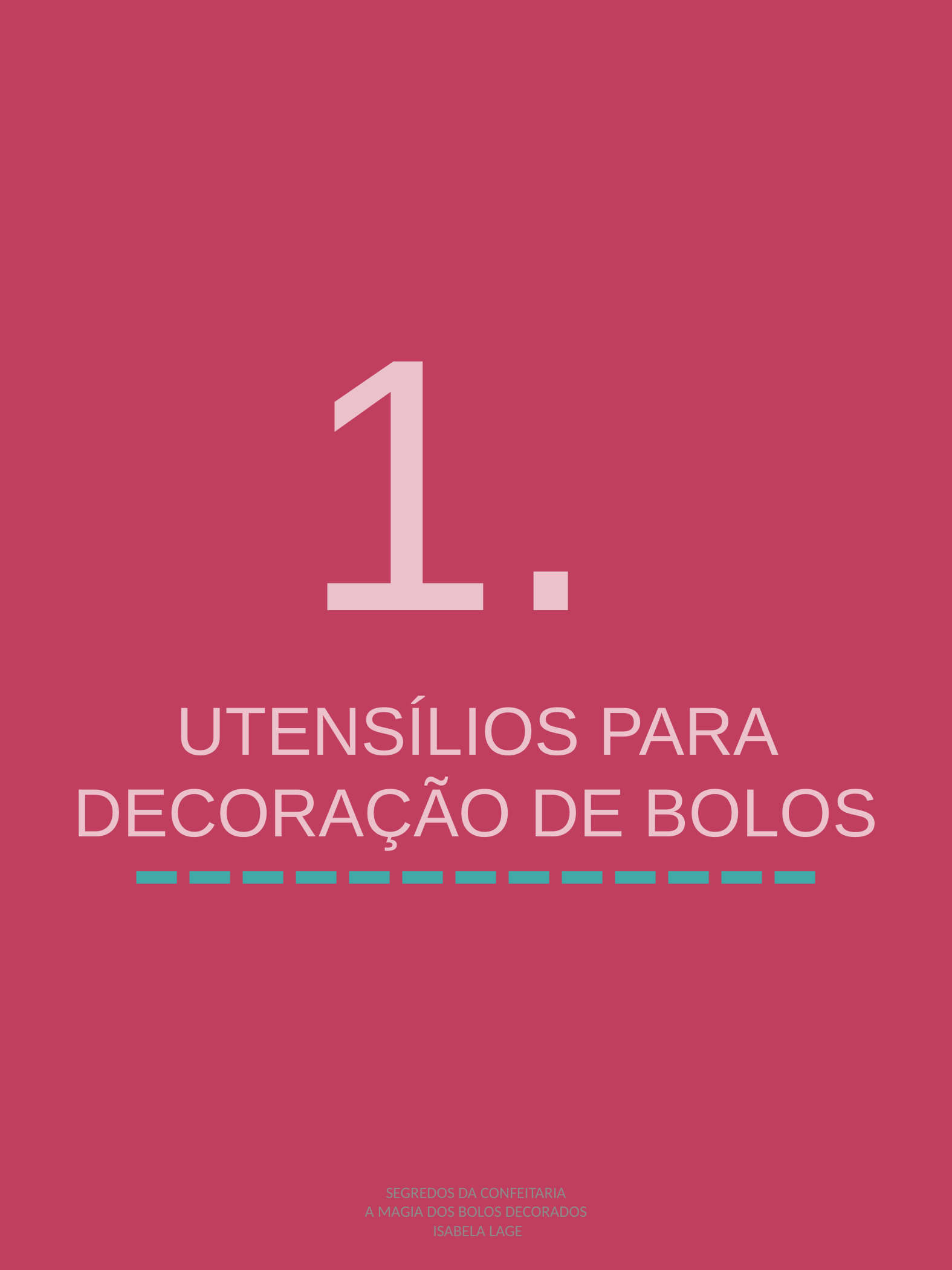

1.
UTENSÍLIOS PARA DECORAÇÃO DE BOLOS
-------------
SEGREDOS DA CONFEITARIA
A MAGIA DOS BOLOS DECORADOS
 ISABELA LAGE
2